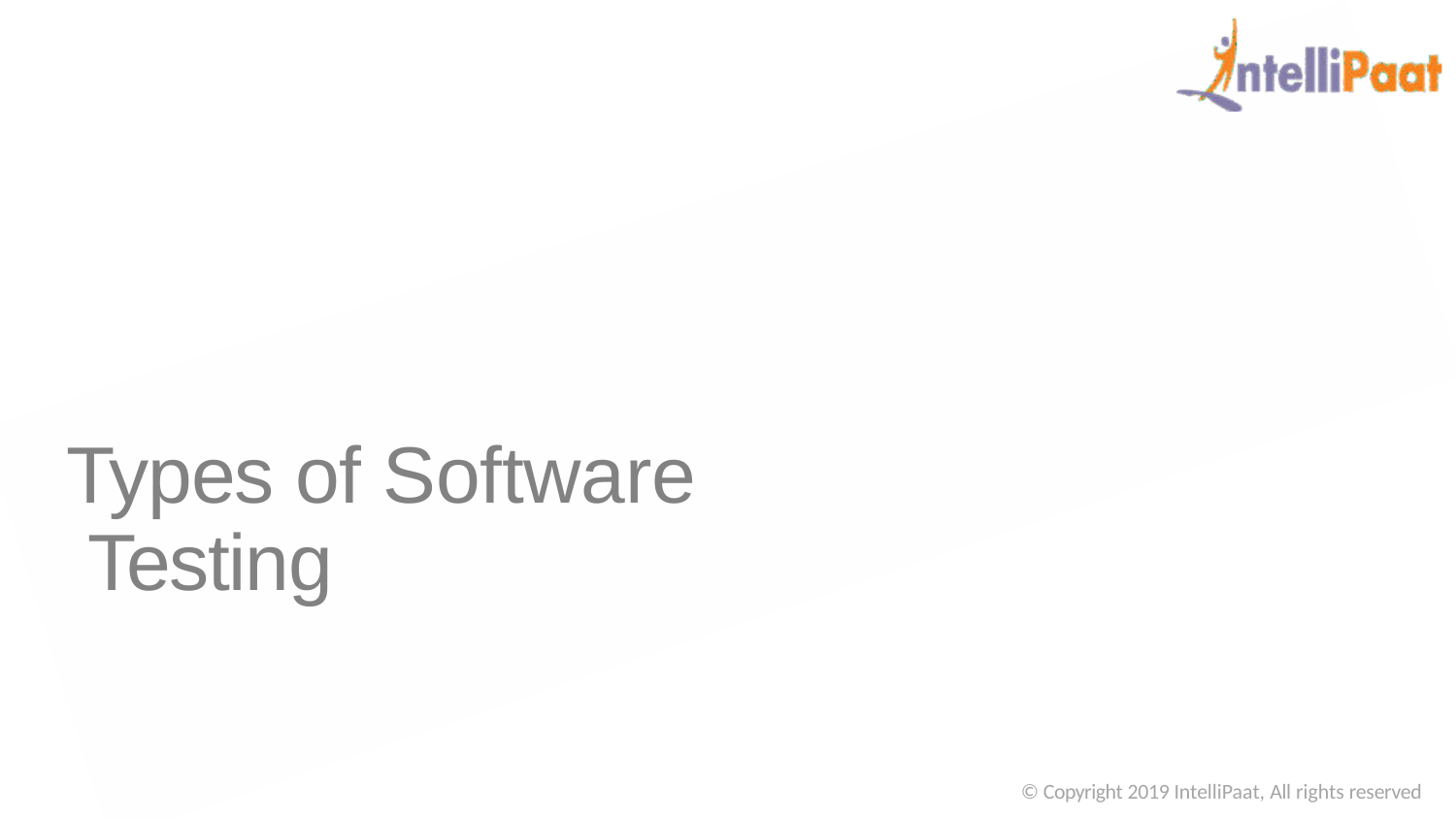

# Types of Software  Testing
© Copyright 2019 IntelliPaat, All rights reserved